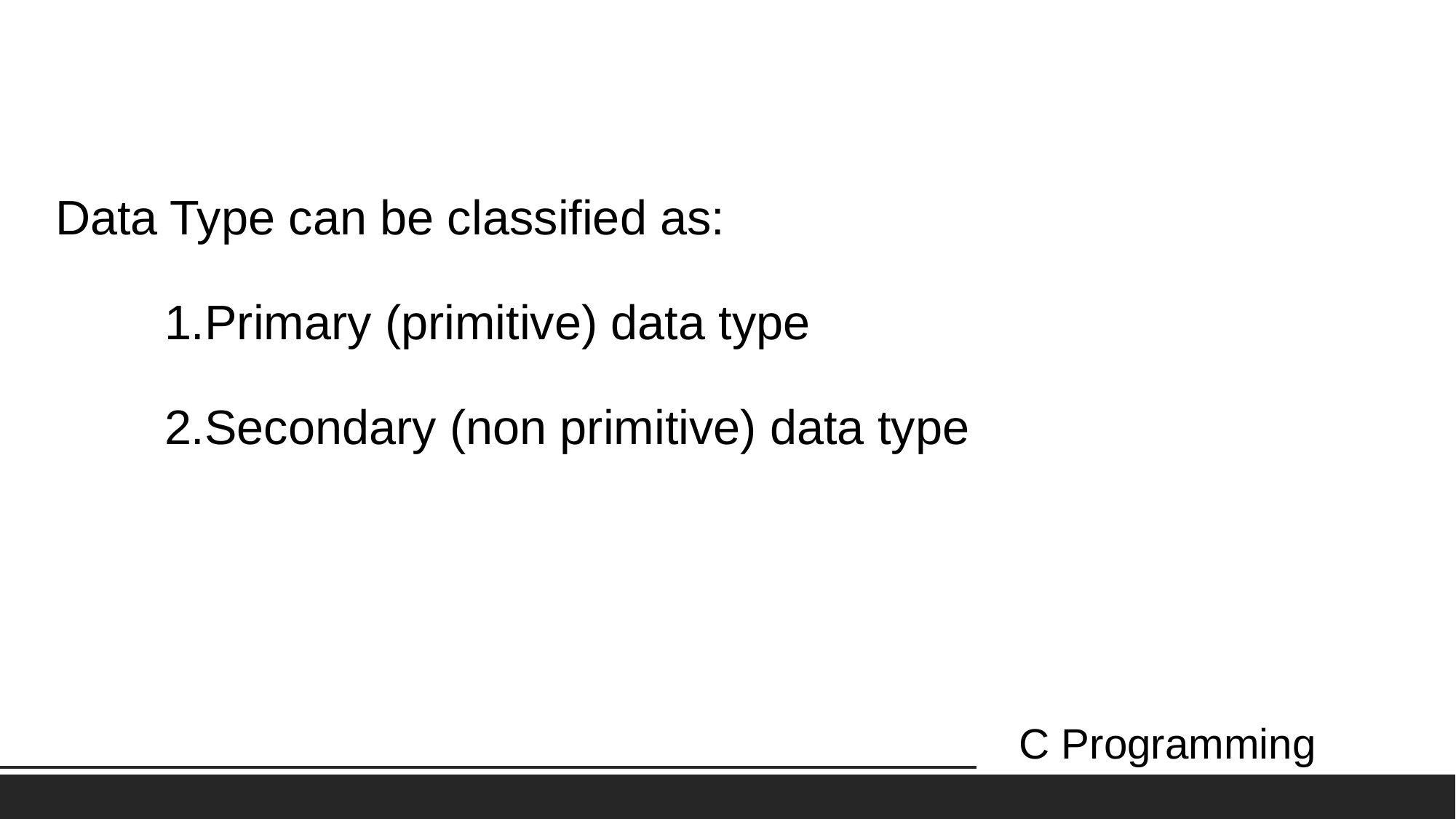

# Data Type can be classified as: 1.Primary (primitive) data type 2.Secondary (non primitive) data type